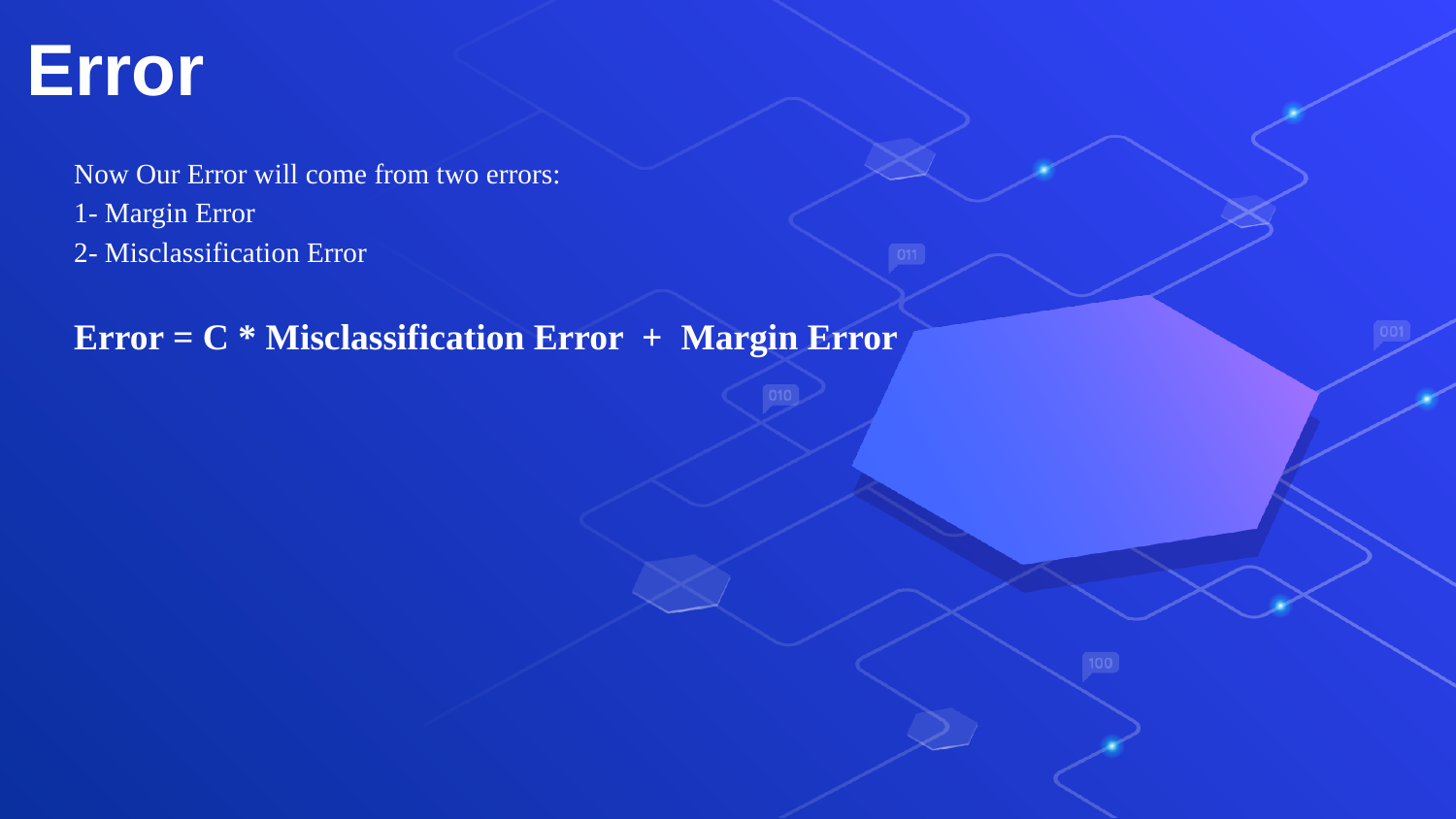

# Error
Now Our Error will come from two errors:
1- Margin Error
2- Misclassification Error

Error = C * Misclassification Error  +  Margin Error